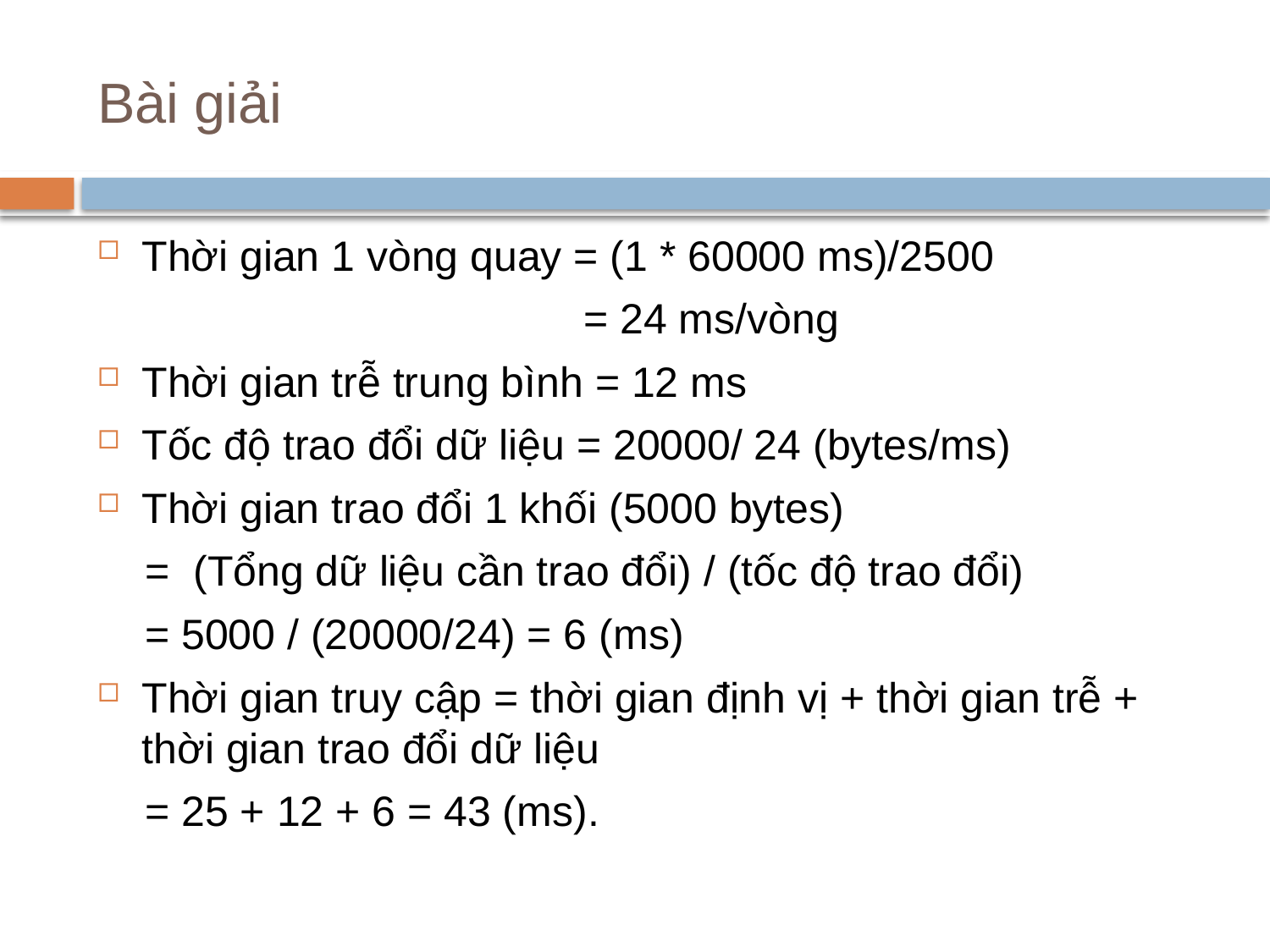

# Bài giải
Thời gian 1 vòng quay = (1 * 60000 ms)/2500
                                         = 24 ms/vòng
Thời gian trễ trung bình = 12 ms
Tốc độ trao đổi dữ liệu = 20000/ 24 (bytes/ms)
Thời gian trao đổi 1 khối (5000 bytes)
    =  (Tổng dữ liệu cần trao đổi) / (tốc độ trao đổi)
    = 5000 / (20000/24) = 6 (ms)
Thời gian truy cập = thời gian định vị + thời gian trễ + thời gian trao đổi dữ liệu
    = 25 + 12 + 6 = 43 (ms).